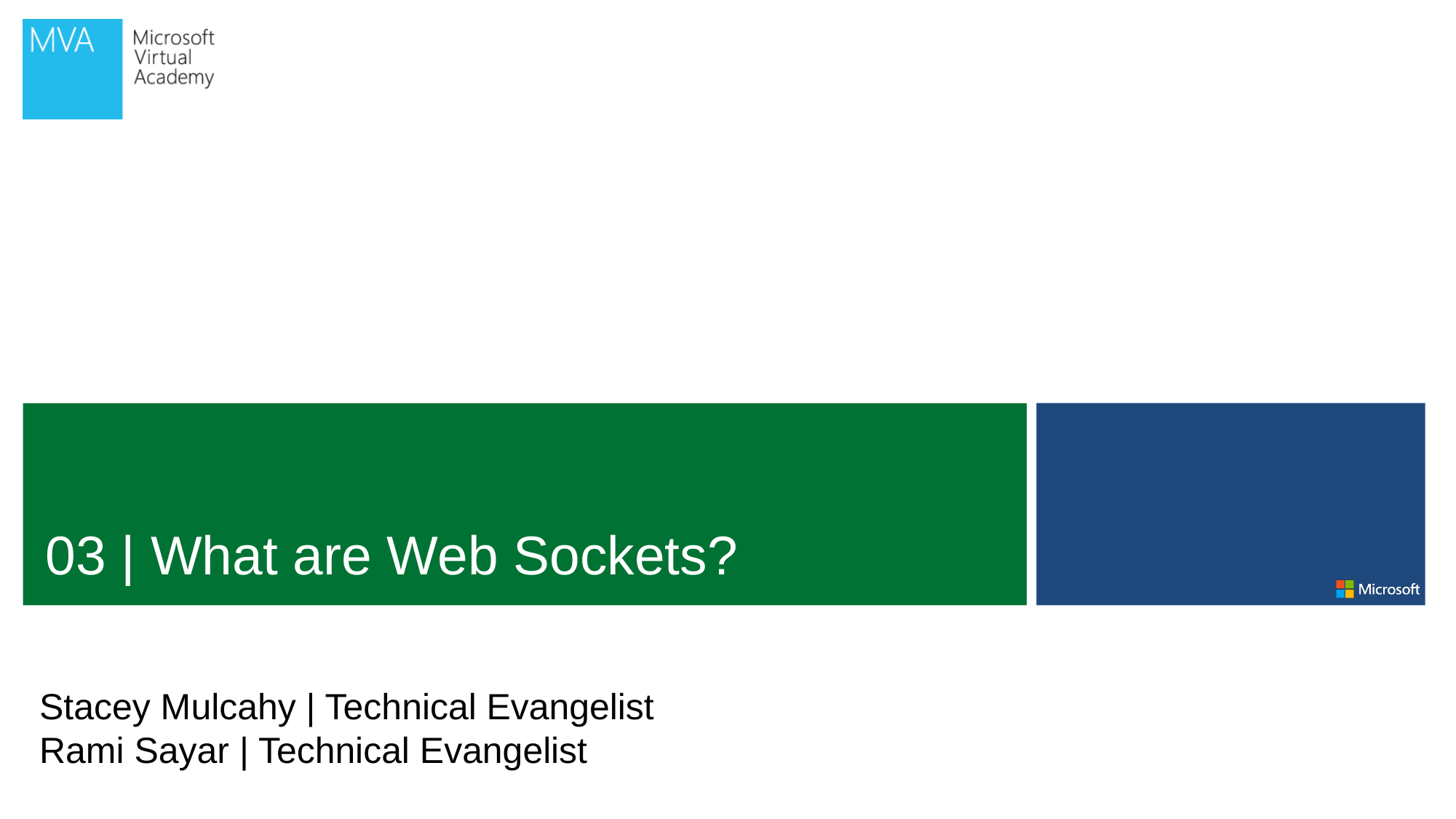

03 | What are Web Sockets?
Stacey Mulcahy | Technical Evangelist
Rami Sayar | Technical Evangelist